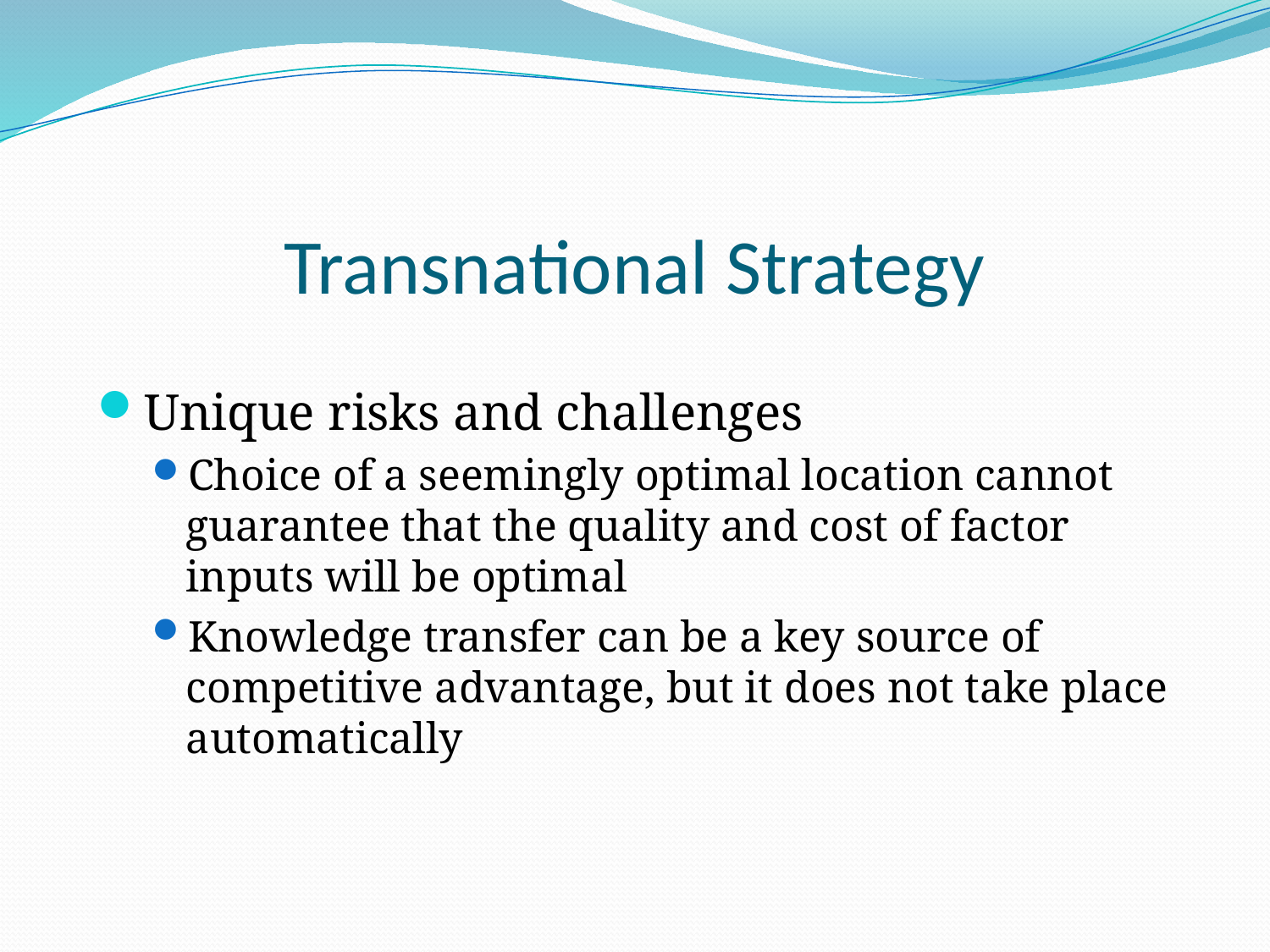

# Transnational Strategy
Unique risks and challenges
Choice of a seemingly optimal location cannot guarantee that the quality and cost of factor inputs will be optimal
Knowledge transfer can be a key source of competitive advantage, but it does not take place automatically